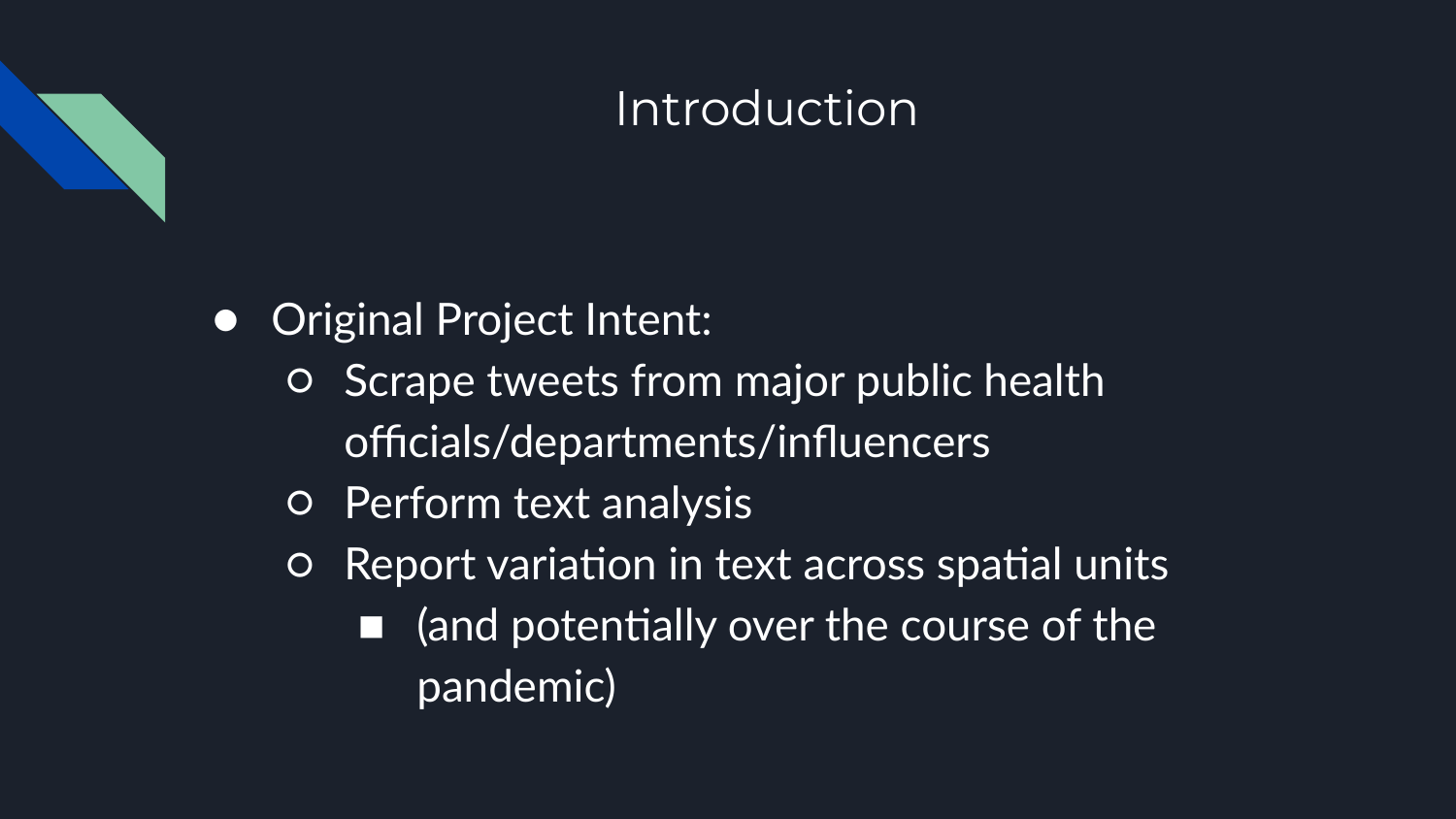

# Introduction
Original Project Intent:
Scrape tweets from major public health officials/departments/influencers
Perform text analysis
Report variation in text across spatial units
(and potentially over the course of the pandemic)